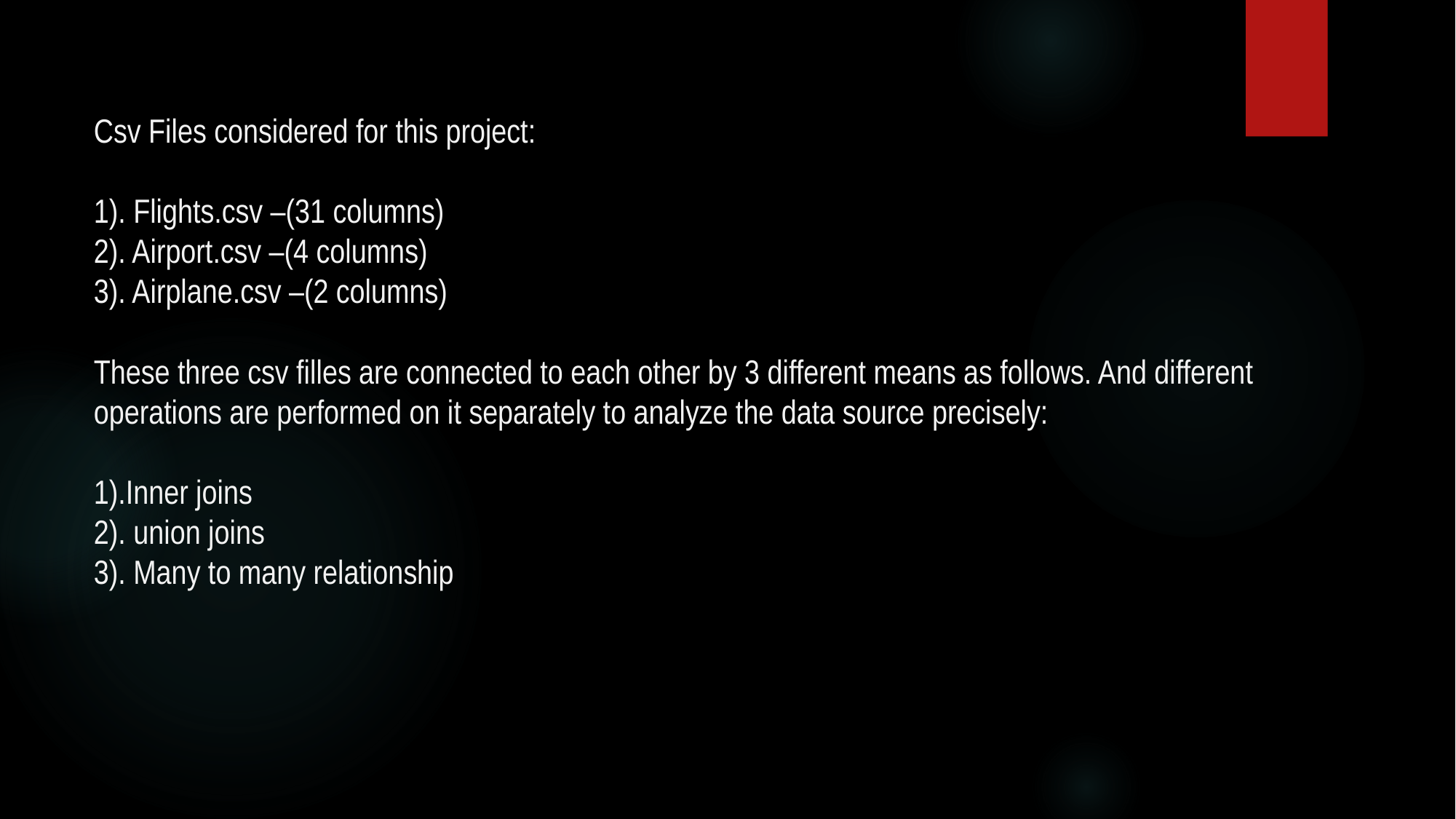

# Csv Files considered for this project: 1). Flights.csv –(31 columns) 2). Airport.csv –(4 columns) 3). Airplane.csv –(2 columns) These three csv filles are connected to each other by 3 different means as follows. And different operations are performed on it separately to analyze the data source precisely: 1).Inner joins 2). union joins 3). Many to many relationship